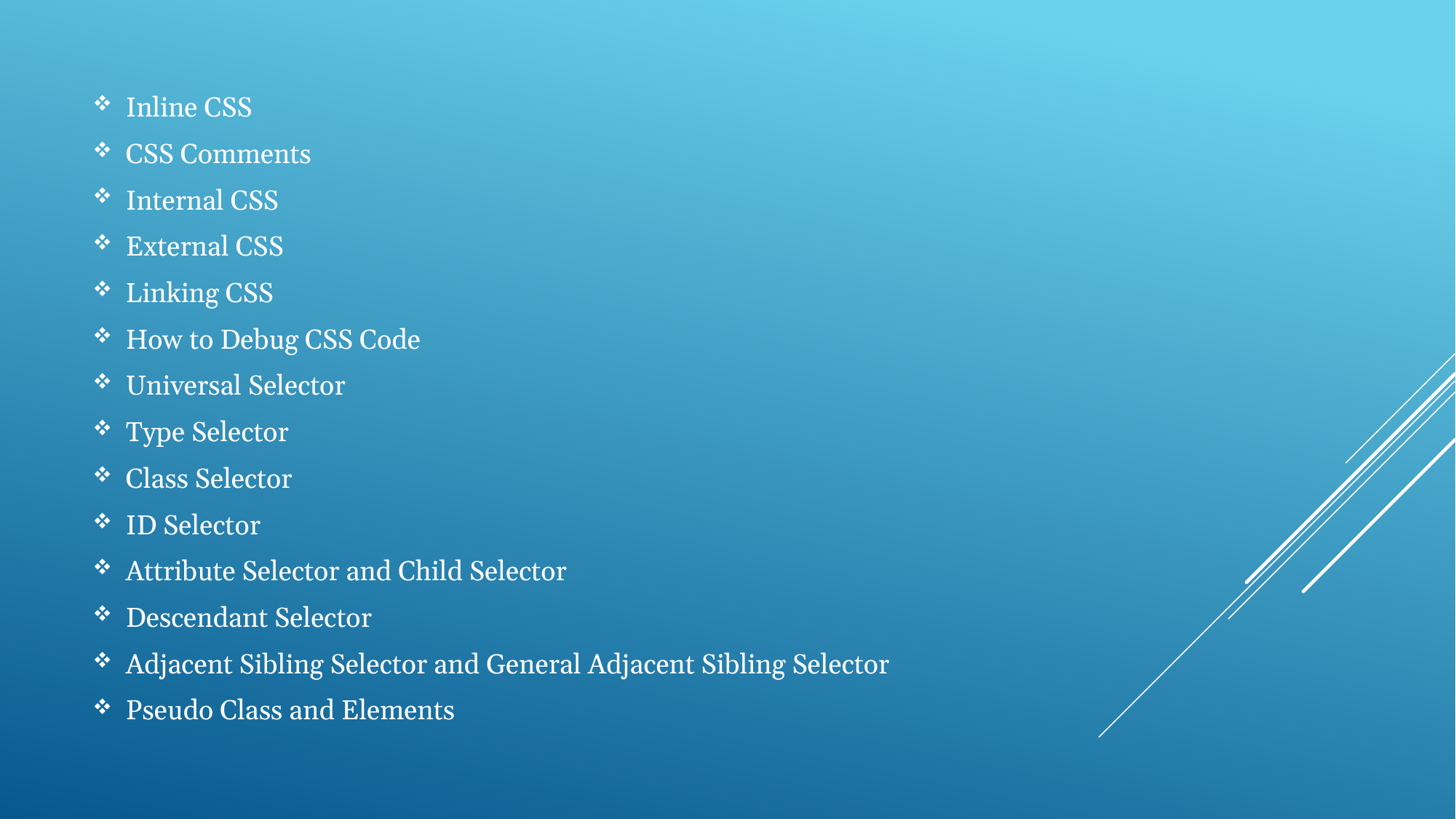

Inline CSS
CSS Comments
Internal CSS
External CSS
Linking CSS
How to Debug CSS Code
Universal Selector
Type Selector
Class Selector
ID Selector
Attribute Selector and Child Selector
Descendant Selector
Adjacent Sibling Selector and General Adjacent Sibling Selector
Pseudo Class and Elements